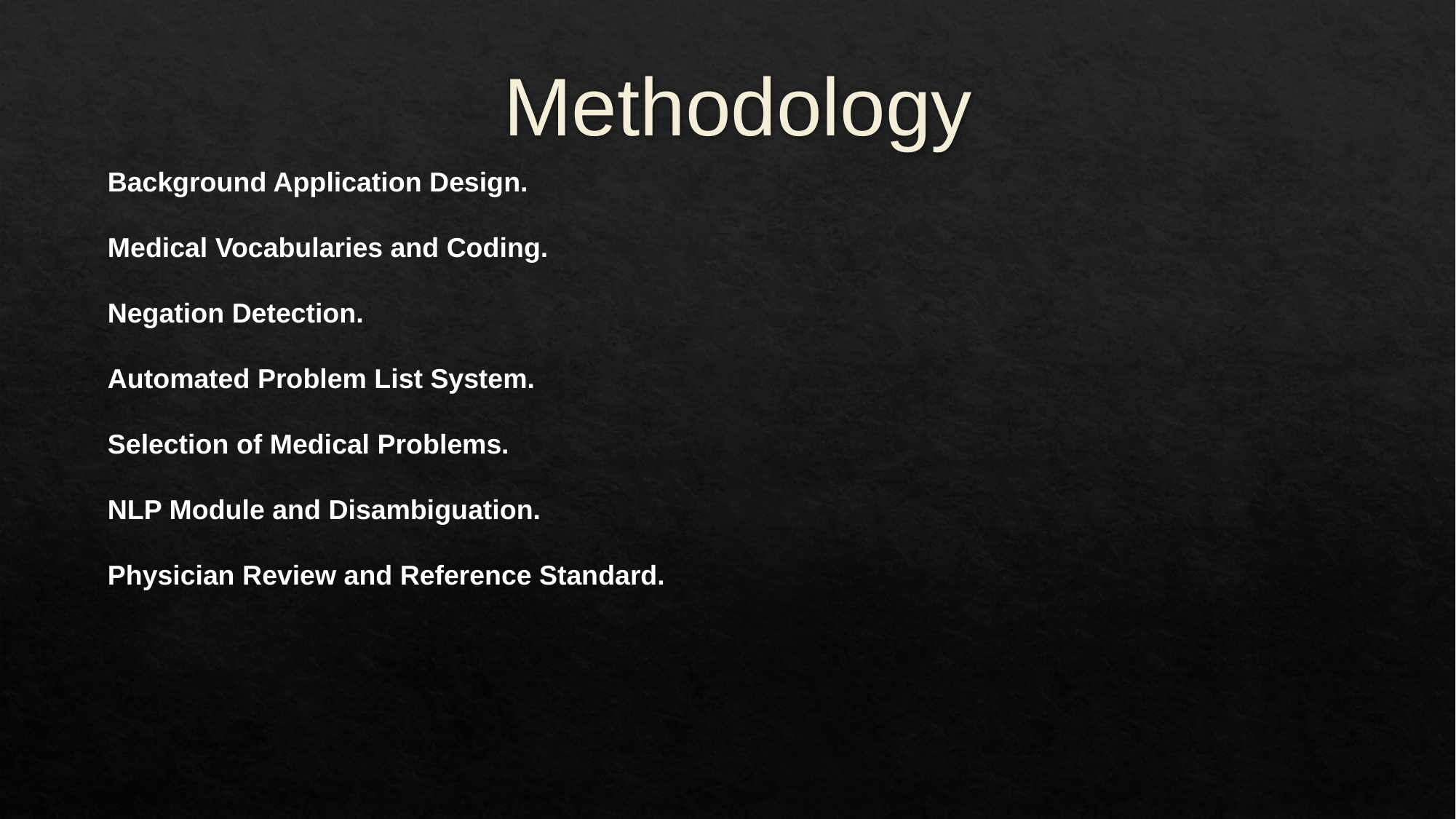

# Methodology

Background Application Design.

Medical Vocabularies and Coding.

Negation Detection.

Automated Problem List System.

Selection of Medical Problems.

NLP Module and Disambiguation.

Physician Review and Reference Standard.